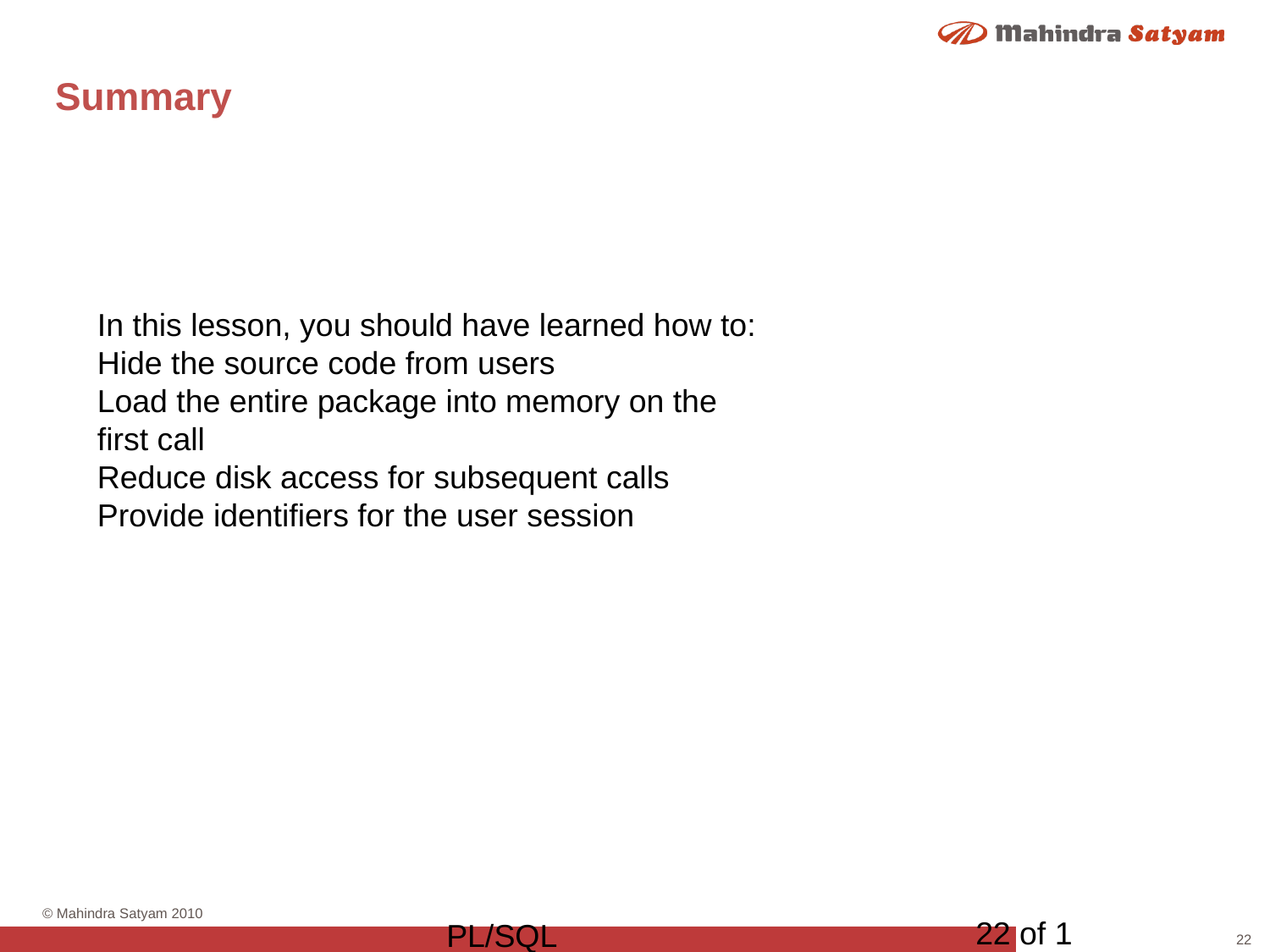

# Summary
In this lesson, you should have learned how to:
Hide the source code from users
Load the entire package into memory on the
first call
Reduce disk access for subsequent calls
Provide identifiers for the user session
22 of 1
PL/SQL